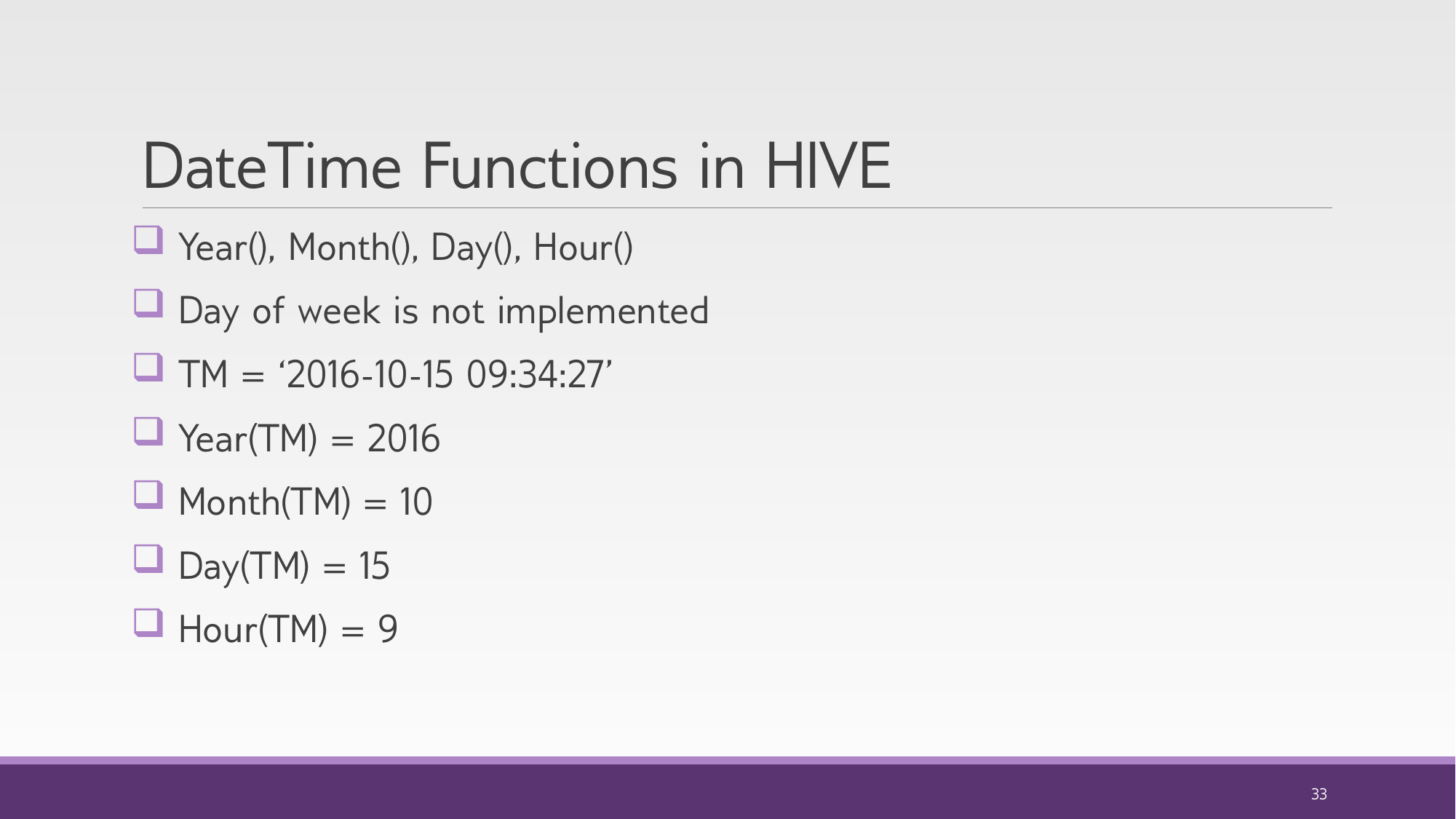

# DateTime Functions in HIVE
 Year(), Month(), Day(), Hour()
 Day of week is not implemented
 TM = ‘2016-10-15 09:34:27’
 Year(TM) = 2016
 Month(TM) = 10
 Day(TM) = 15
 Hour(TM) = 9

33